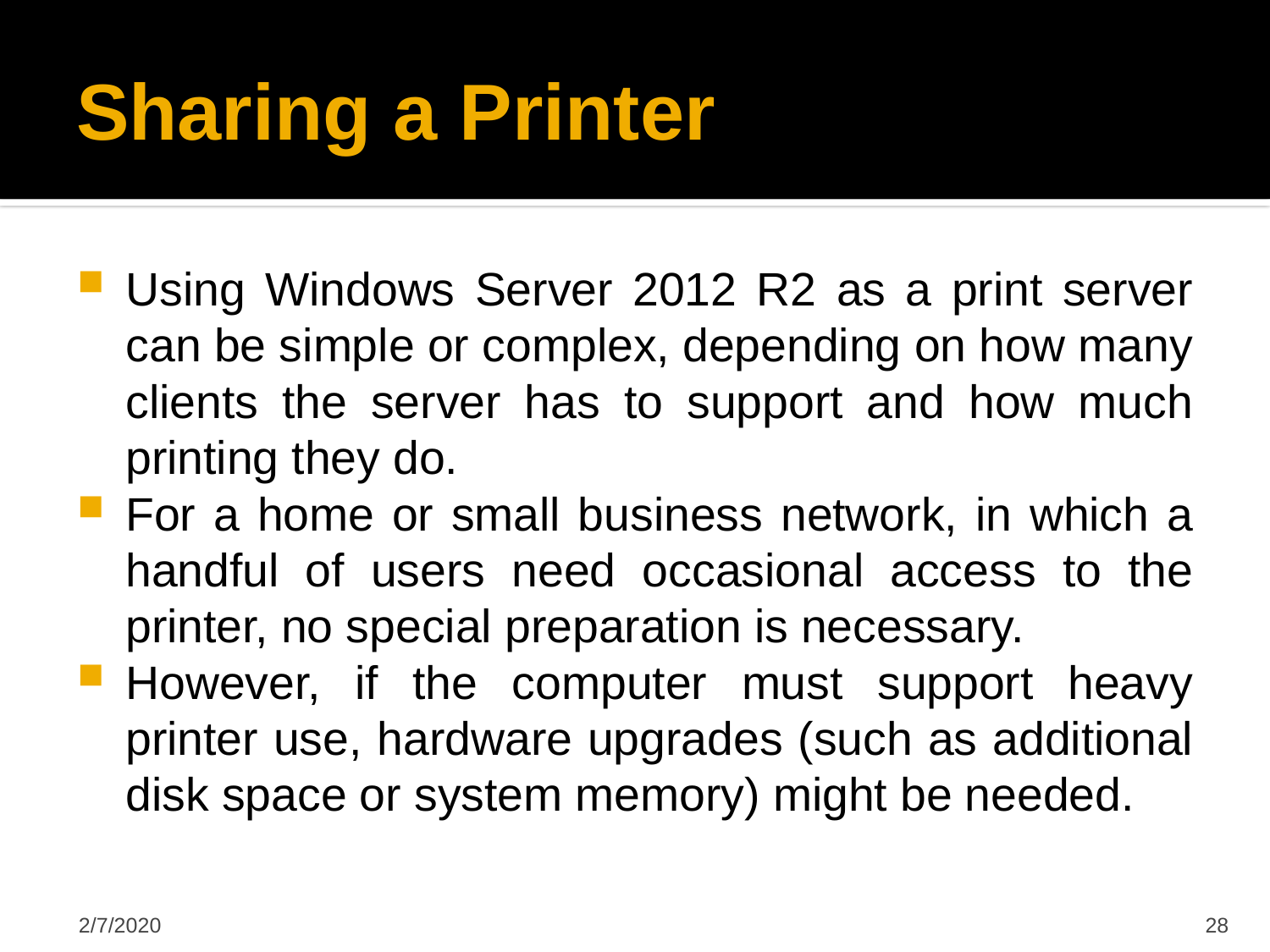

# Sharing a Printer
Using Windows Server 2012 R2 as a print server can be simple or complex, depending on how many clients the server has to support and how much printing they do.
For a home or small business network, in which a handful of users need occasional access to the printer, no special preparation is necessary.
However, if the computer must support heavy printer use, hardware upgrades (such as additional disk space or system memory) might be needed.
2/7/2020
28